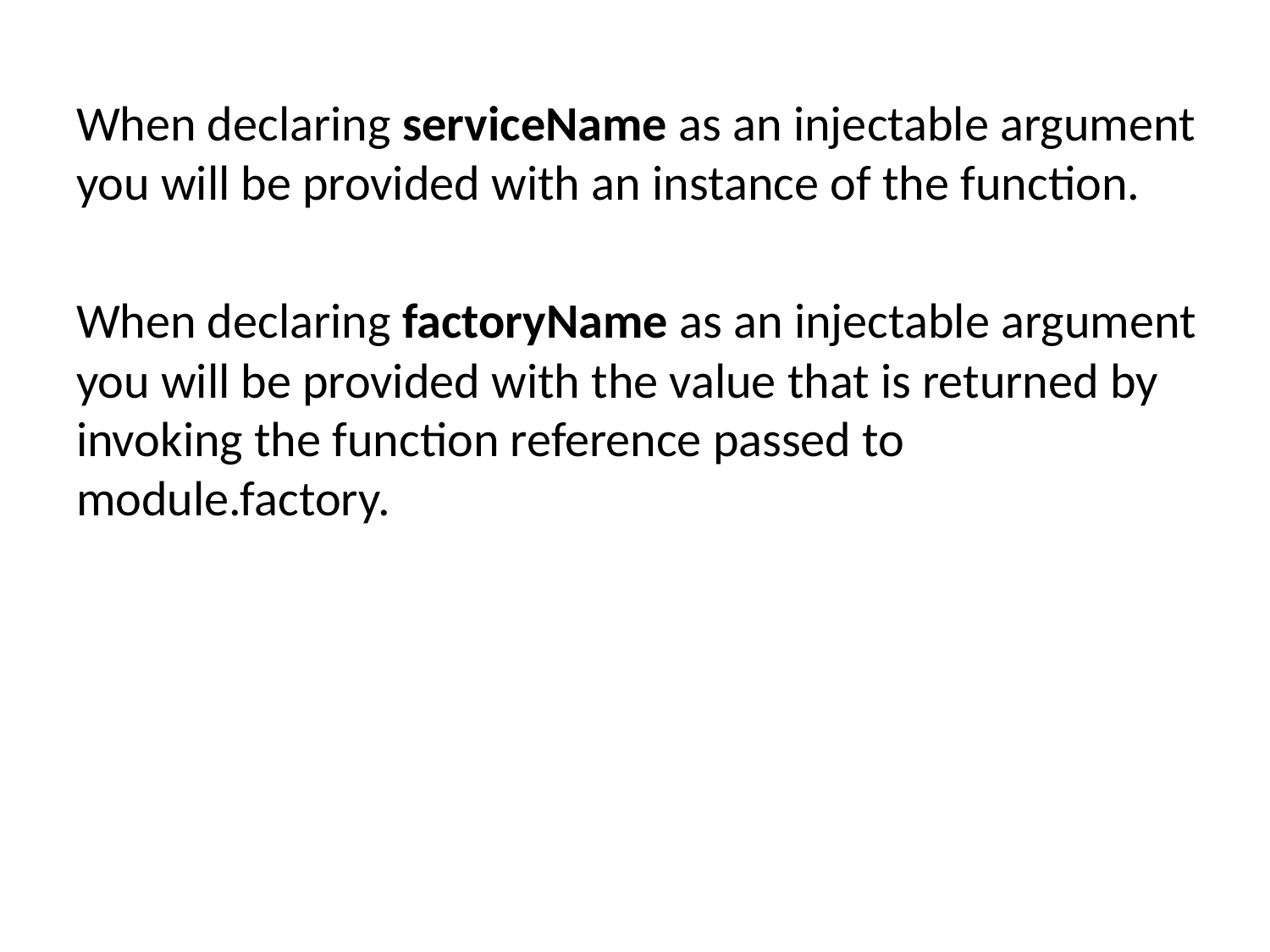

When declaring serviceName as an injectable argument you will be provided with an instance of the function.

When declaring factoryName as an injectable argument you will be provided with the value that is returned by invoking the function reference passed to module.factory.